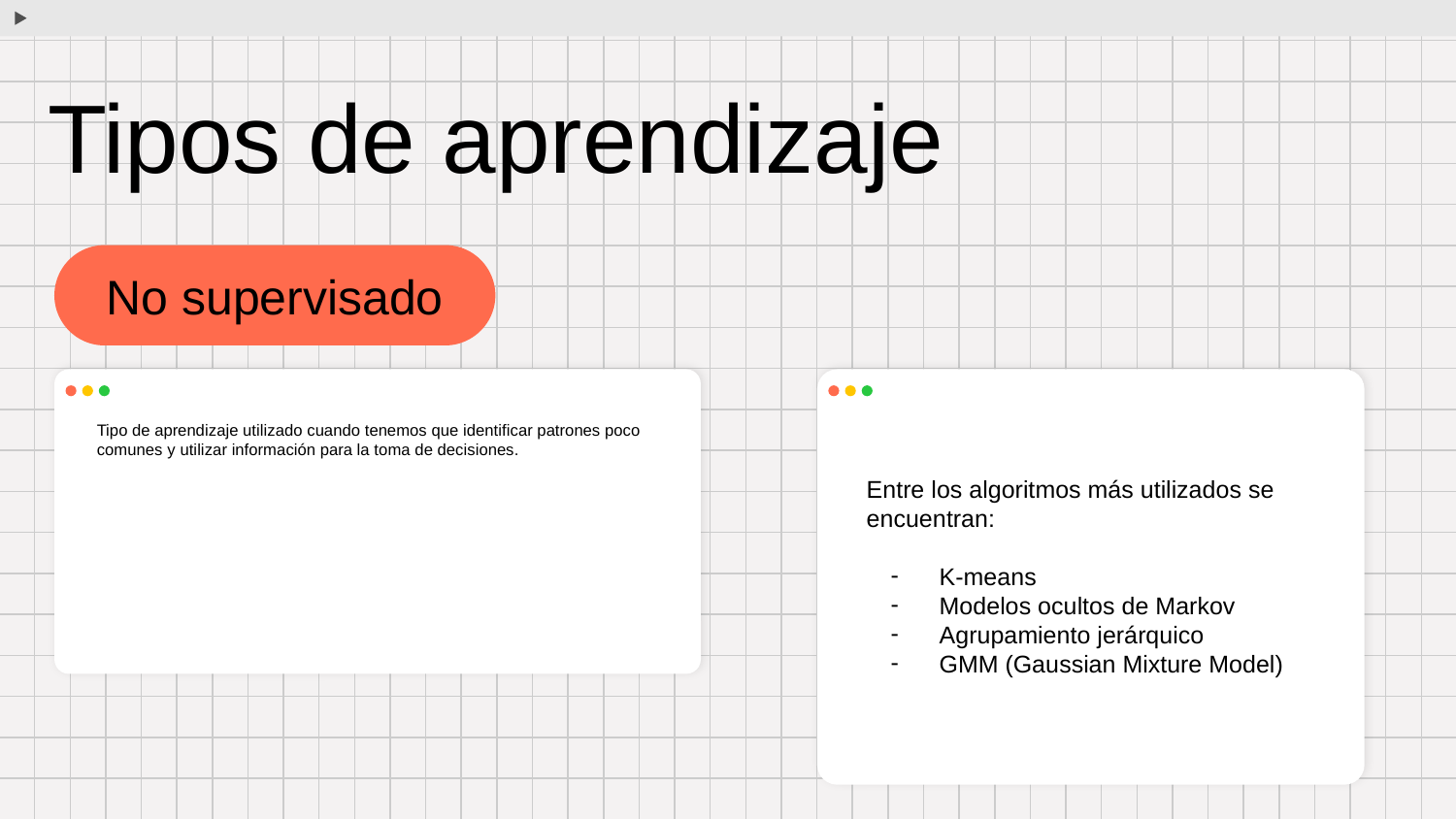

# Tipos de aprendizaje
No supervisado

Tipo de aprendizaje utilizado cuando tenemos que identificar patrones poco comunes y utilizar información para la toma de decisiones.

Entre los algoritmos más utilizados se encuentran:

K-means
Modelos ocultos de Markov
Agrupamiento jerárquico
GMM (Gaussian Mixture Model)